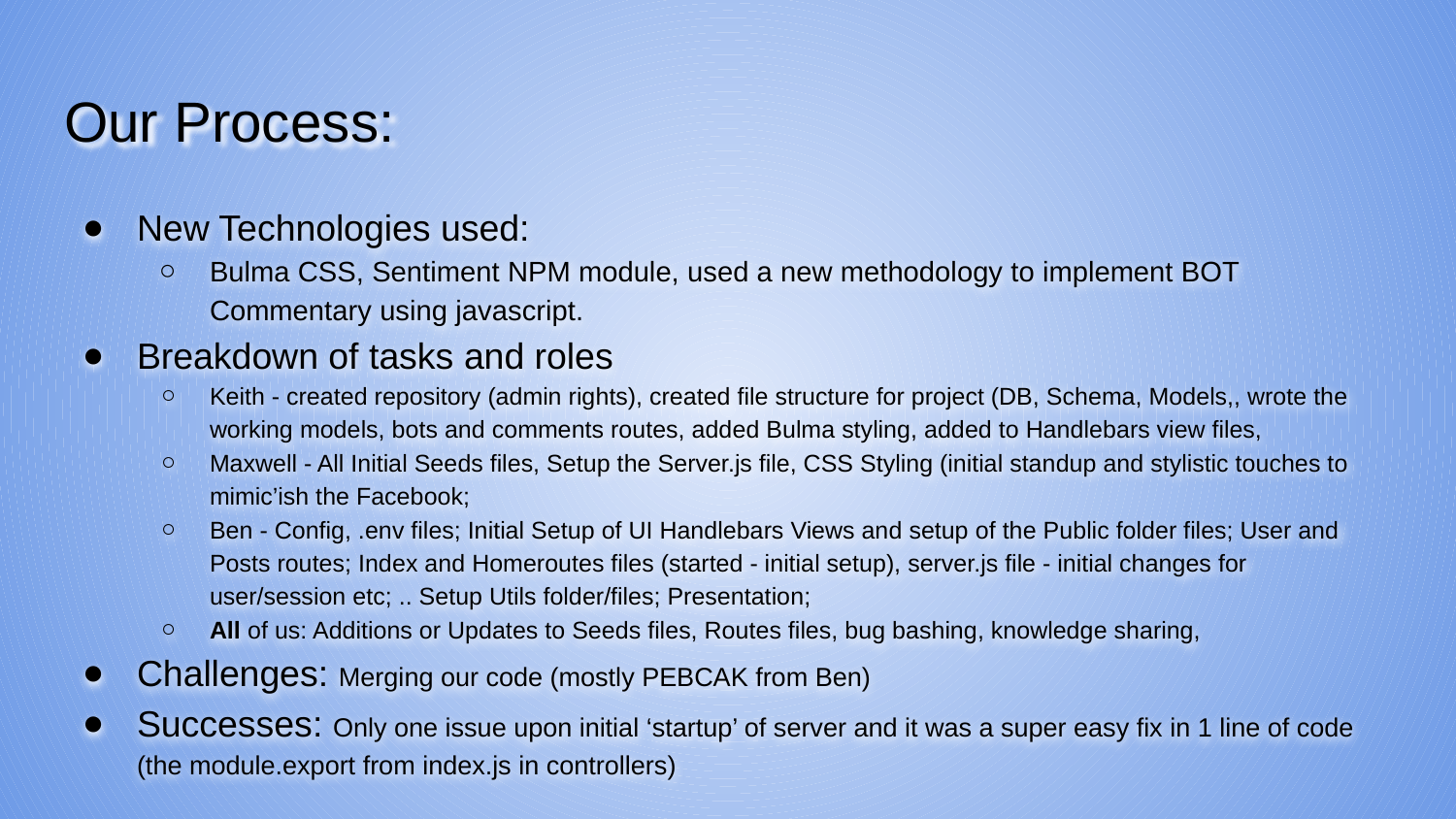

# Our Process:
New Technologies used:
Bulma CSS, Sentiment NPM module, used a new methodology to implement BOT Commentary using javascript.
Breakdown of tasks and roles
Keith - created repository (admin rights), created file structure for project (DB, Schema, Models,, wrote the working models, bots and comments routes, added Bulma styling, added to Handlebars view files,
Maxwell - All Initial Seeds files, Setup the Server.js file, CSS Styling (initial standup and stylistic touches to mimic’ish the Facebook;
Ben - Config, .env files; Initial Setup of UI Handlebars Views and setup of the Public folder files; User and Posts routes; Index and Homeroutes files (started - initial setup), server.js file - initial changes for user/session etc; .. Setup Utils folder/files; Presentation;
All of us: Additions or Updates to Seeds files, Routes files, bug bashing, knowledge sharing,
Challenges: Merging our code (mostly PEBCAK from Ben)
Successes: Only one issue upon initial ‘startup’ of server and it was a super easy fix in 1 line of code (the module.export from index.js in controllers)